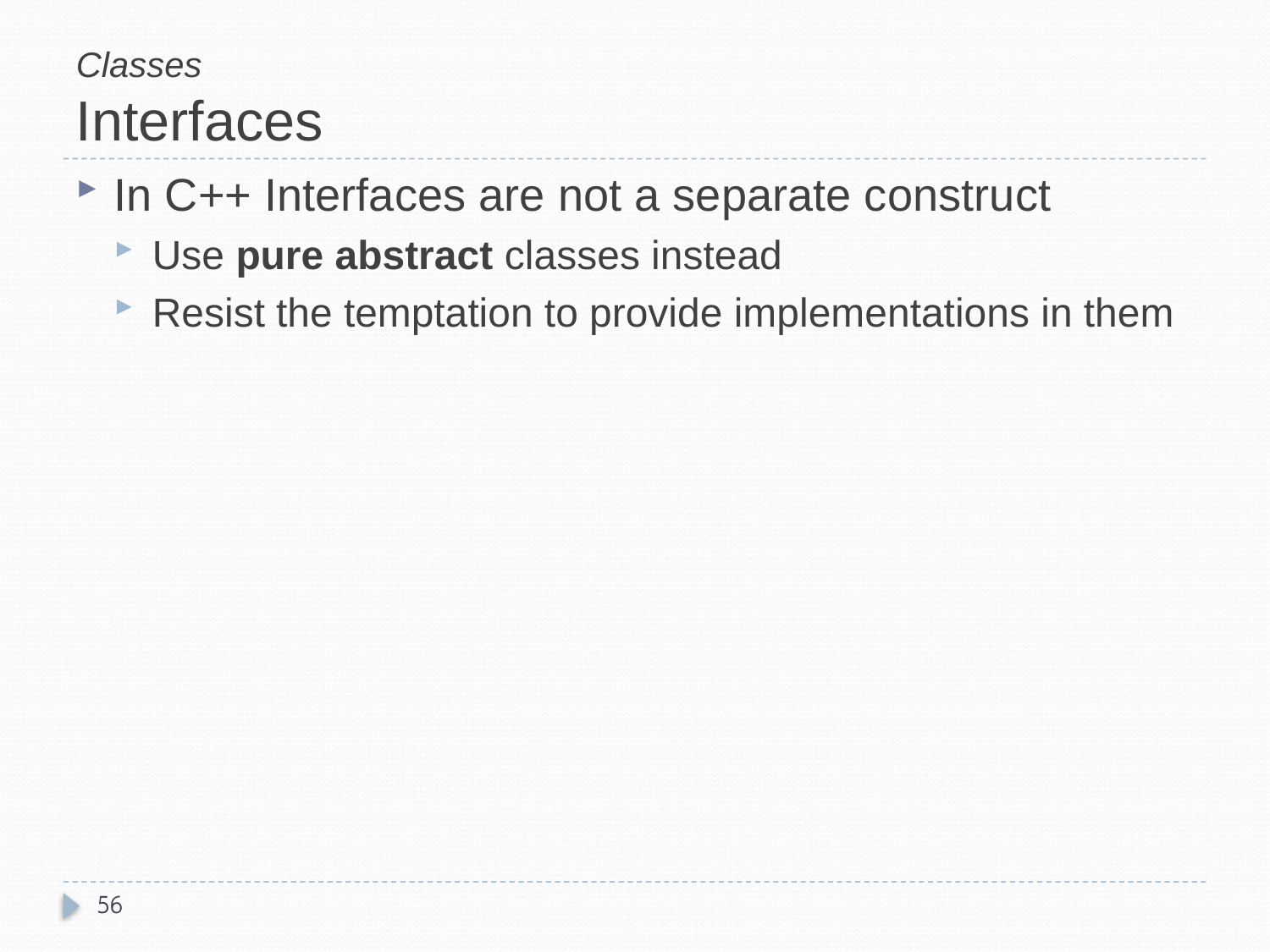

# Classes Interfaces
In C++ Interfaces are not a separate construct
Use pure abstract classes instead
Resist the temptation to provide implementations in them
56